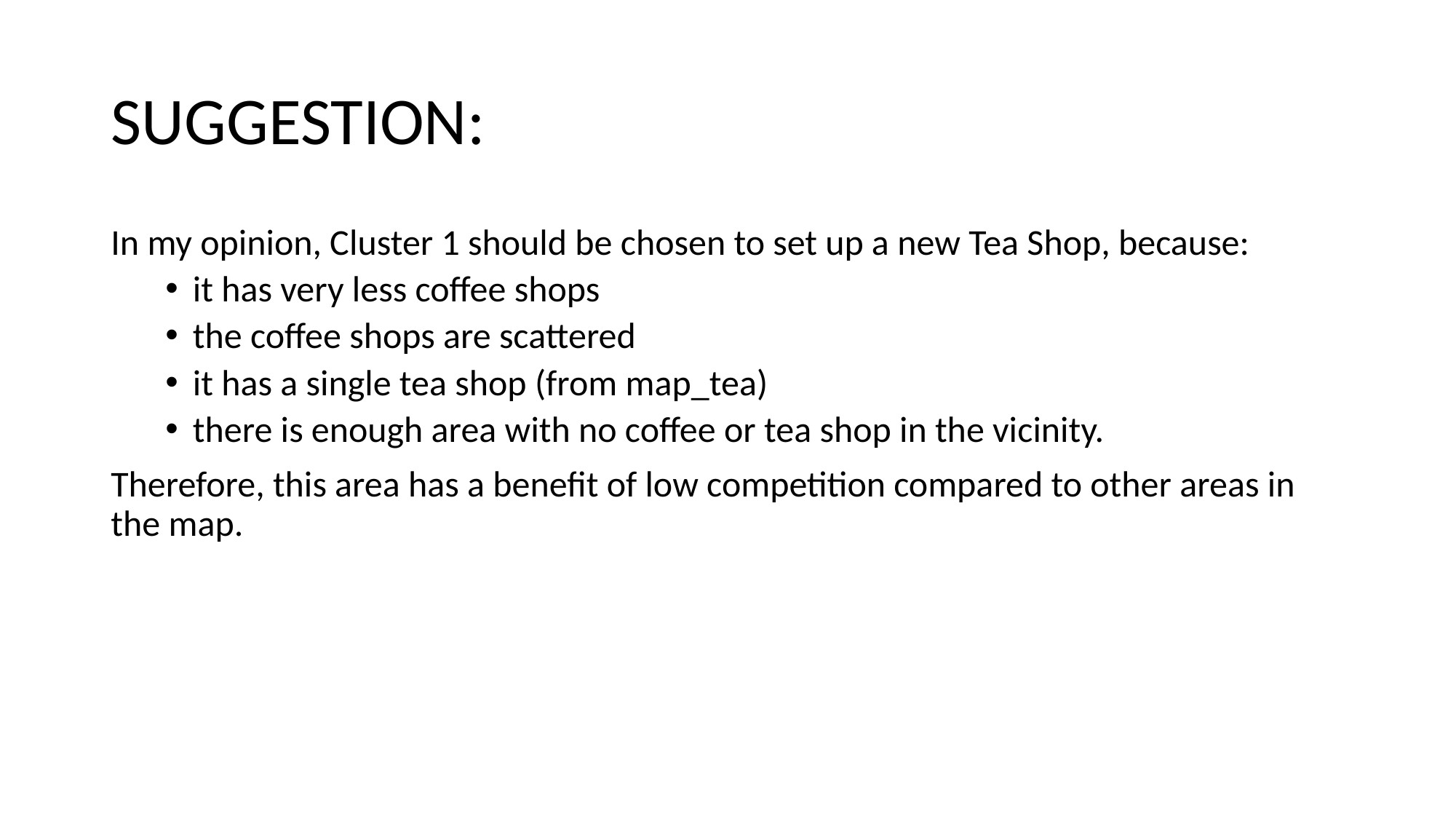

# SUGGESTION:
In my opinion, Cluster 1 should be chosen to set up a new Tea Shop, because:
it has very less coffee shops
the coffee shops are scattered
it has a single tea shop (from map_tea)
there is enough area with no coffee or tea shop in the vicinity.
Therefore, this area has a benefit of low competition compared to other areas in the map.